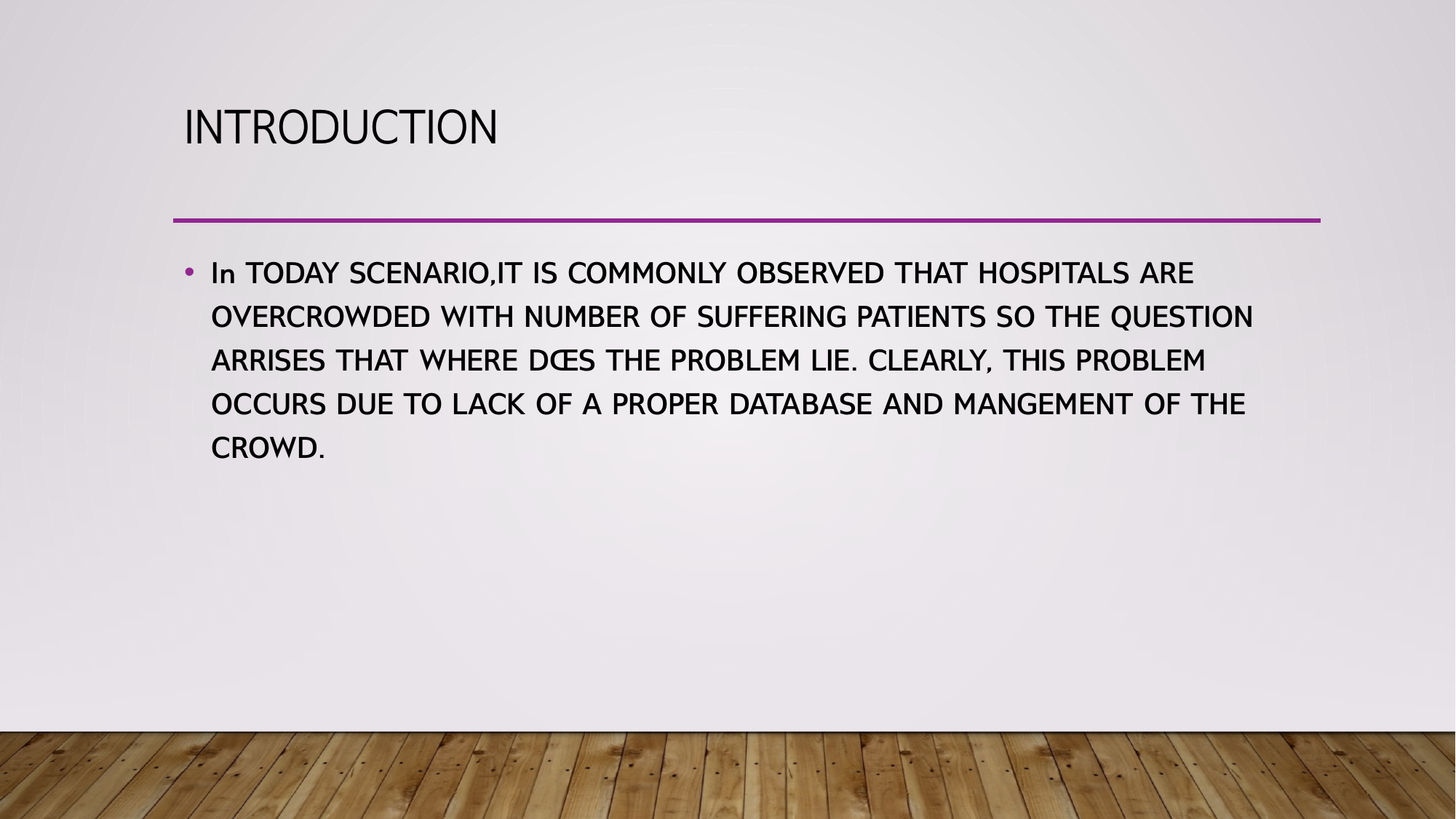

# Introduction
In TODAY SCENARIO,IT IS COMMONLY OBSERVED THAT HOSPITALS ARE OVERCROWDED WITH NUMBER OF SUFFERING PATIENTS SO THE QUESTION ARRISES THAT WHERE DOES THE PROBLEM LIE. CLEARLY, THIS PROBLEM OCCURS DUE TO LACK OF A PROPER DATABASE AND MANGEMENT OF THE CROWD.